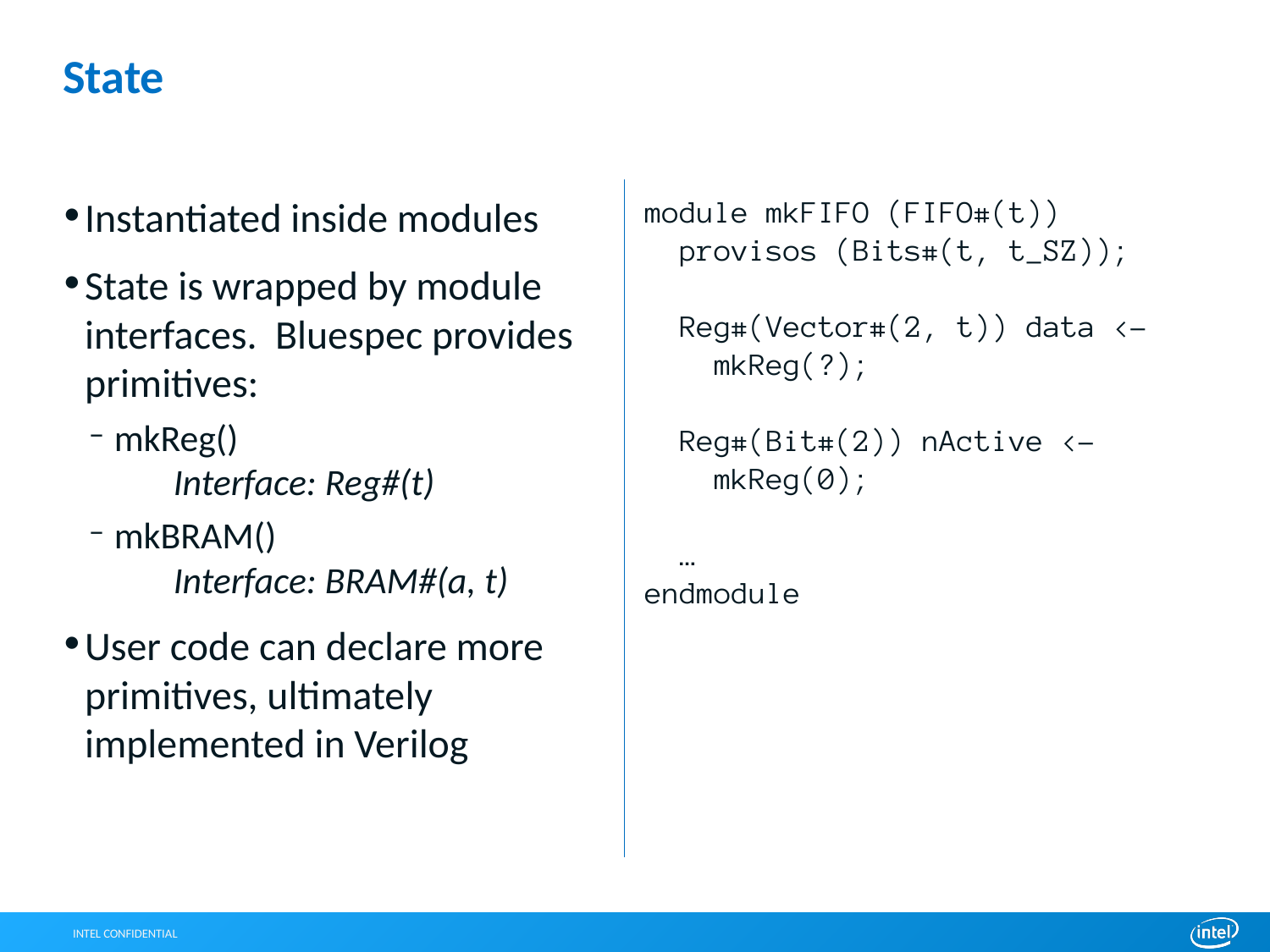

# State
Instantiated inside modules
State is wrapped by module interfaces.  Bluespec provides primitives:
mkReg()
       Interface: Reg#(t)
mkBRAM()
       Interface: BRAM#(a, t)
User code can declare more primitives, ultimately implemented in Verilog
module mkFIFO (FIFO#(t))
  provisos (Bits#(t, t_SZ));
  Reg#(Vector#(2, t)) data <-
    mkReg(?);
  Reg#(Bit#(2)) nActive <-
    mkReg(0);
  …
endmodule